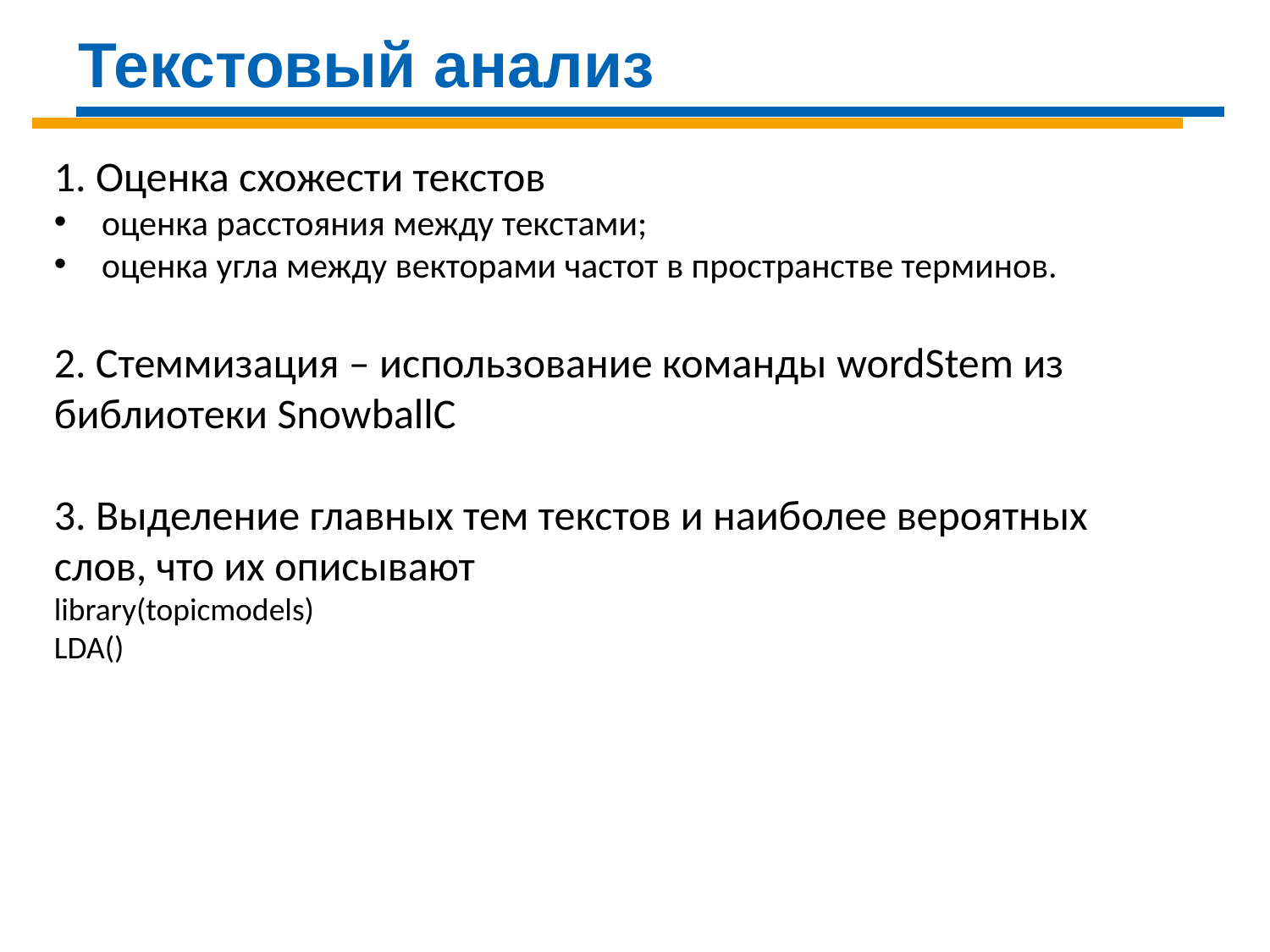

Текстовый анализ
1. Оценка схожести текстов
оценка расстояния между текстами;
оценка угла между векторами частот в пространстве терминов.

2. Стеммизация – использование команды wordStem из библиотеки SnowballC

3. Выделение главных тем текстов и наиболее вероятных слов, что их описывают
library(topicmodels)
LDA()